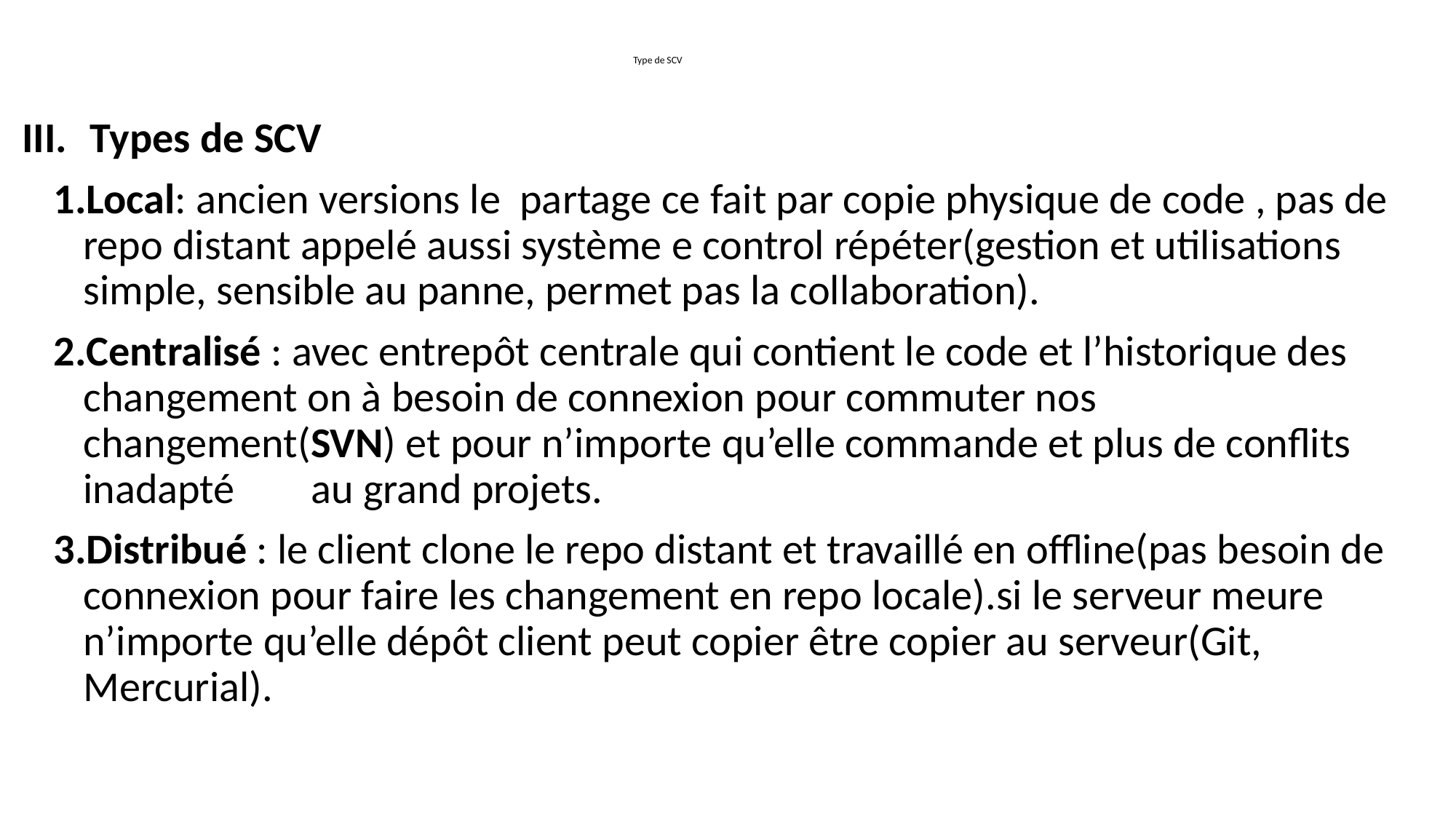

# Type de SCV
Types de SCV
Local: ancien versions le  partage ce fait par copie physique de code , pas de repo distant appelé aussi système e control répéter(gestion et utilisations simple, sensible au panne, permet pas la collaboration).
Centralisé : avec entrepôt centrale qui contient le code et l’historique des changement on à besoin de connexion pour commuter nos changement(SVN) et pour n’importe qu’elle commande et plus de conflits inadapté	 au grand projets.
Distribué : le client clone le repo distant et travaillé en offline(pas besoin de connexion pour faire les changement en repo locale).si le serveur meure n’importe qu’elle dépôt client peut copier être copier au serveur(Git, Mercurial).